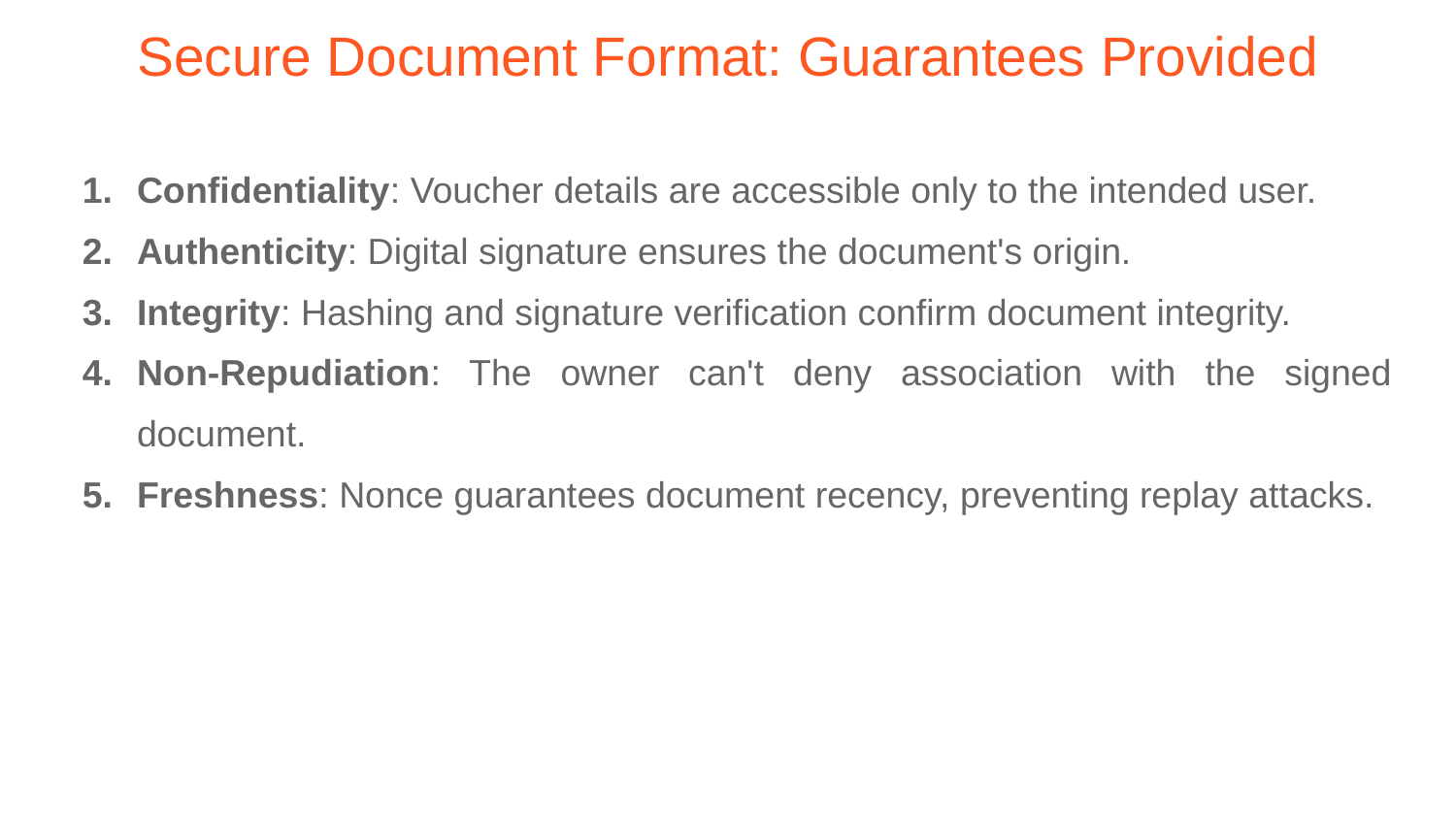

# Secure Document Format: Guarantees Provided
Confidentiality: Voucher details are accessible only to the intended user.
Authenticity: Digital signature ensures the document's origin.
Integrity: Hashing and signature verification confirm document integrity.
Non-Repudiation: The owner can't deny association with the signed document.
Freshness: Nonce guarantees document recency, preventing replay attacks.